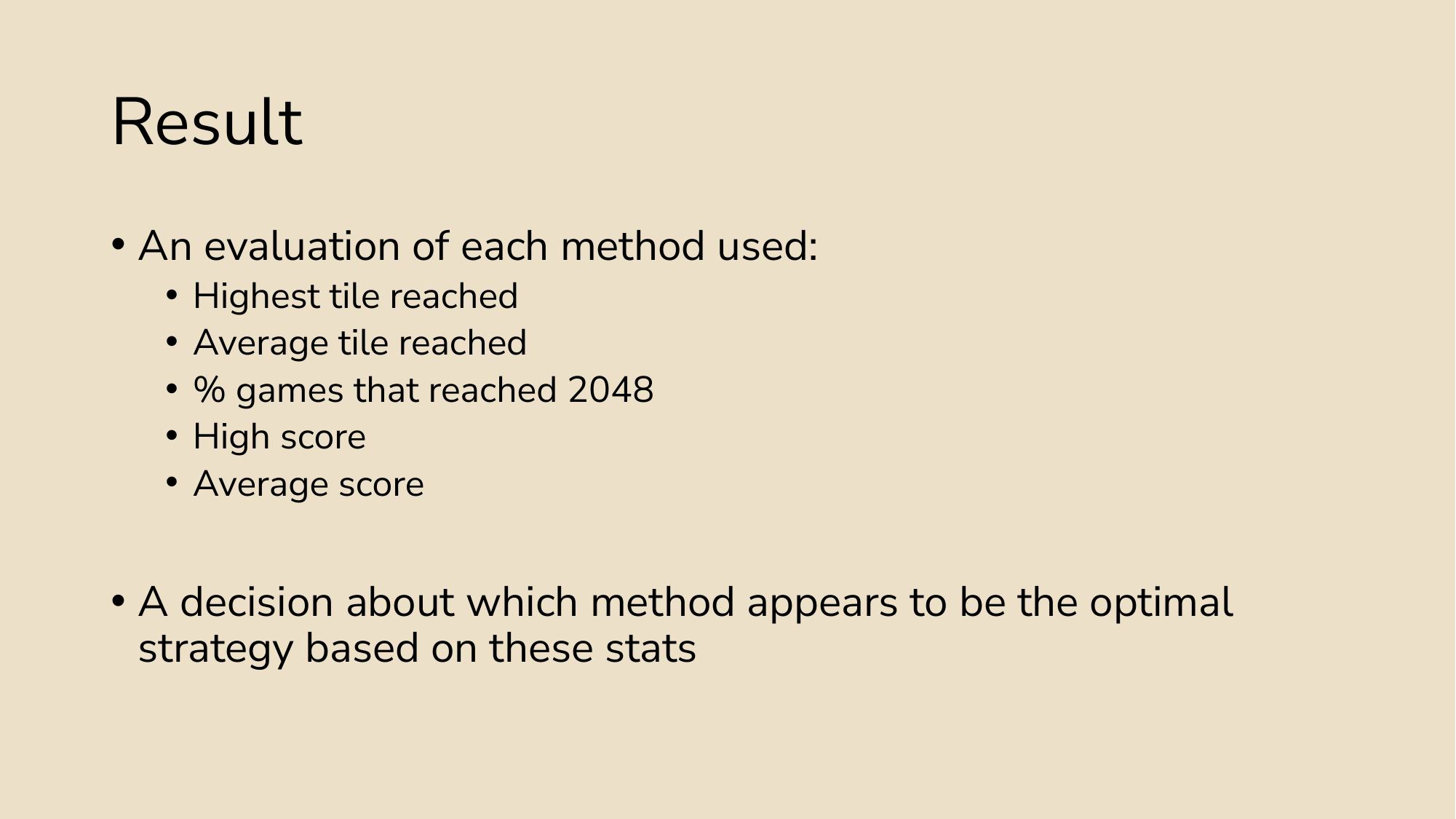

# Result
An evaluation of each method used:
Highest tile reached
Average tile reached
% games that reached 2048
High score
Average score

A decision about which method appears to be the optimal strategy based on these stats